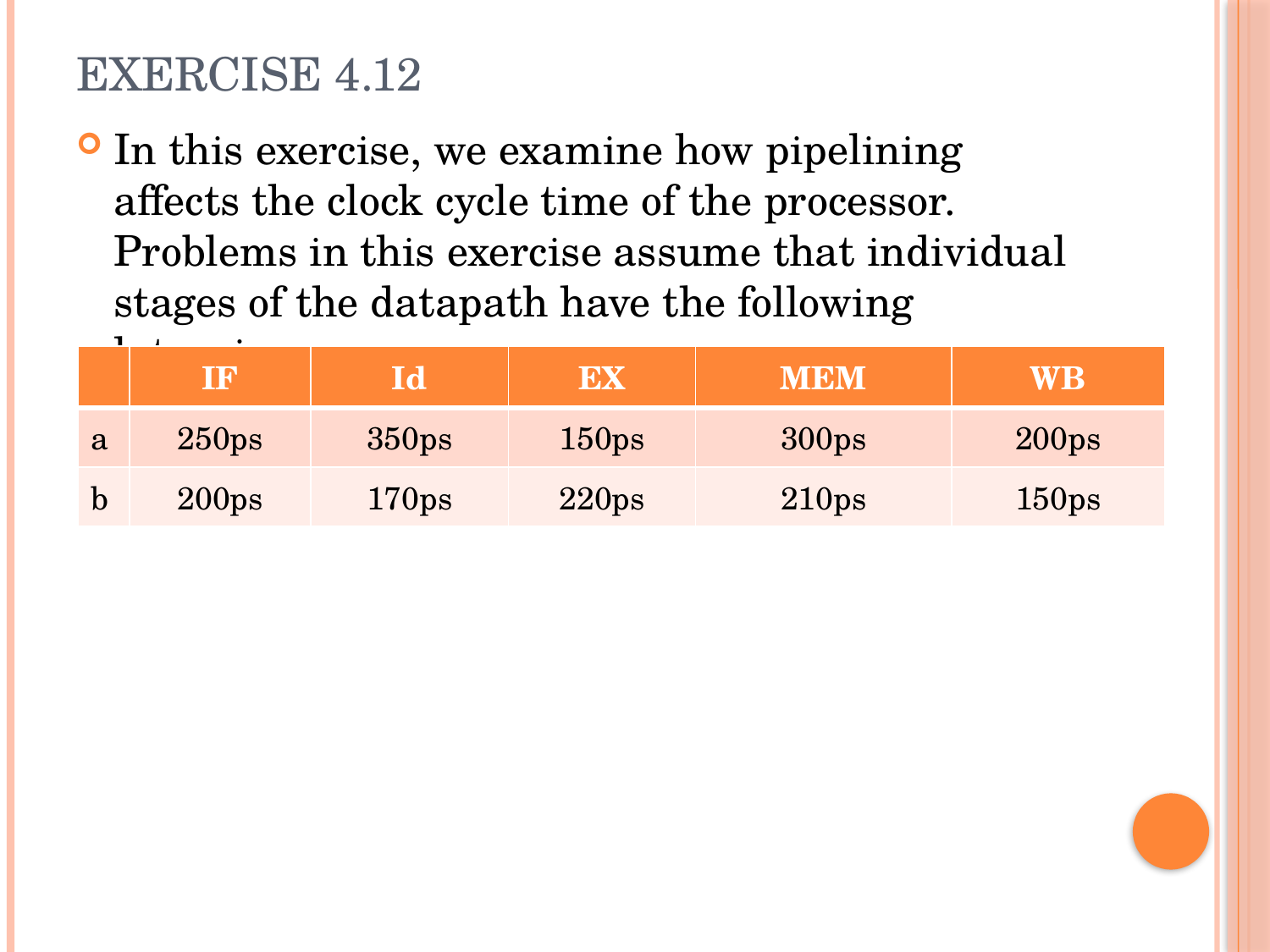

# EXERCISE 4.12
In this exercise, we examine how pipelining affects the clock cycle time of the processor. Problems in this exercise assume that individual stages of the datapath have the following latencies:
|  | IF | Id | EX | MEM | WB |
| --- | --- | --- | --- | --- | --- |
| a | 250ps | 350ps | 150ps | 300ps | 200ps |
| b | 200ps | 170ps | 220ps | 210ps | 150ps |